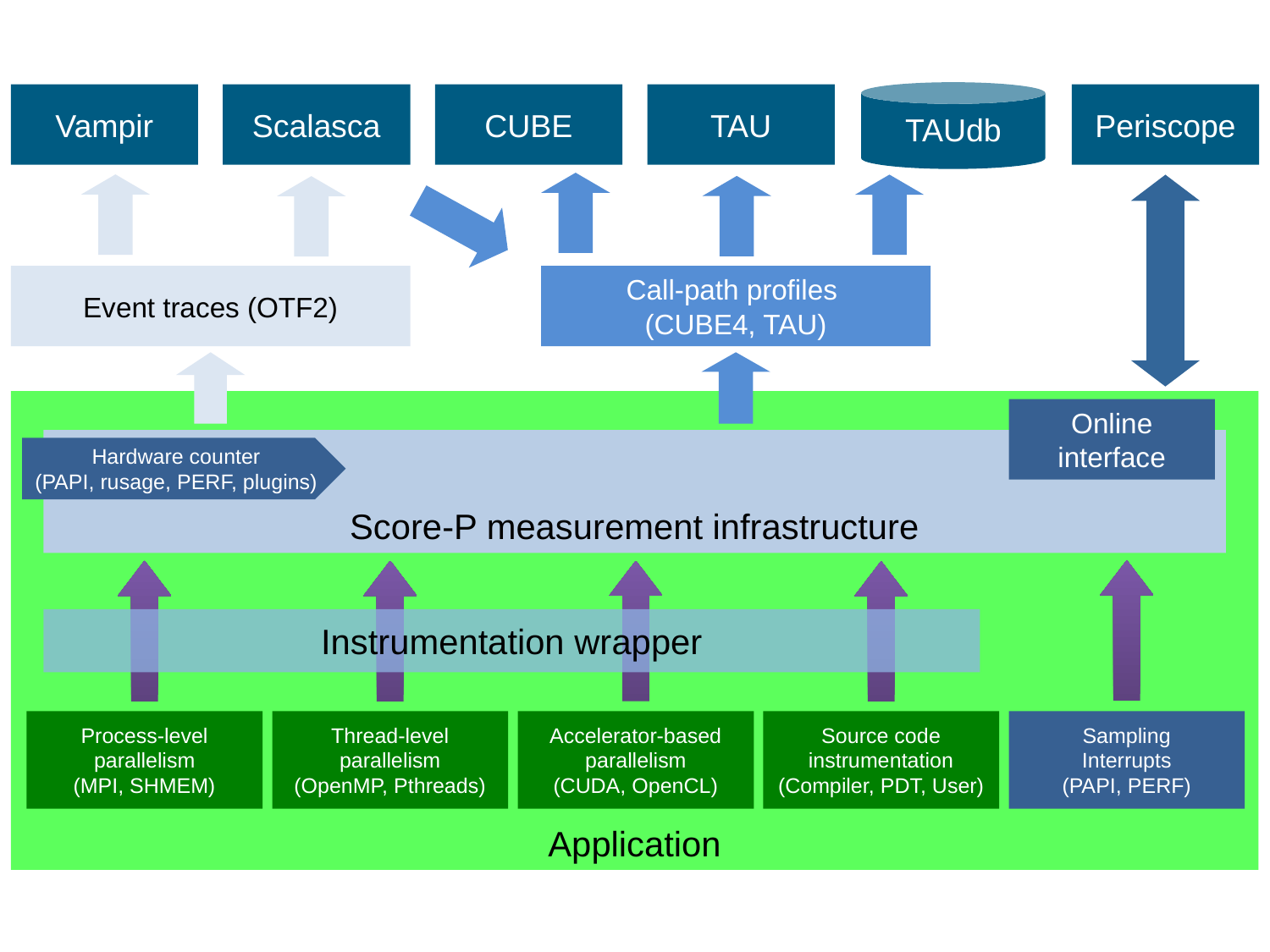

TAUdb
Vampir
Scalasca
CUBE
TAU
Periscope

Call-path profiles
(CUBE4, TAU)
Event traces (OTF2)

Application
Online interface
Score-P measurement infrastructure
Hardware counter
(PAPI, rusage, PERF, plugins)

Instrumentation wrapper
Process-level parallelism
(MPI, SHMEM)
Thread-level parallelism
(OpenMP, Pthreads)
Accelerator-based parallelism
(CUDA, OpenCL)
Source code instrumentation
(Compiler, PDT, User)
Sampling
Interrupts
(PAPI, PERF)